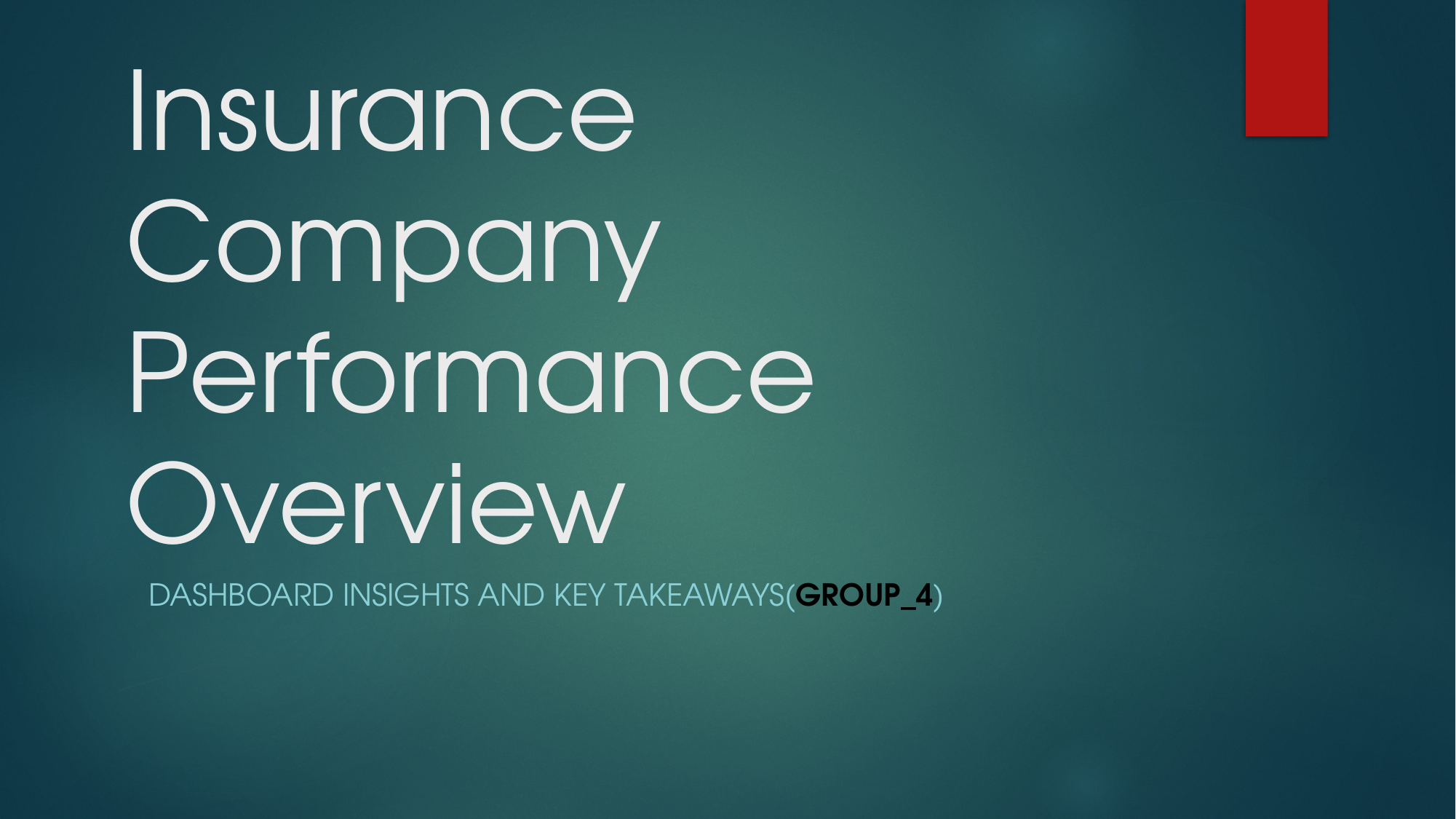

# Insurance Company Performance Overview
Dashboard Insights and Key Takeaways(Group_4)